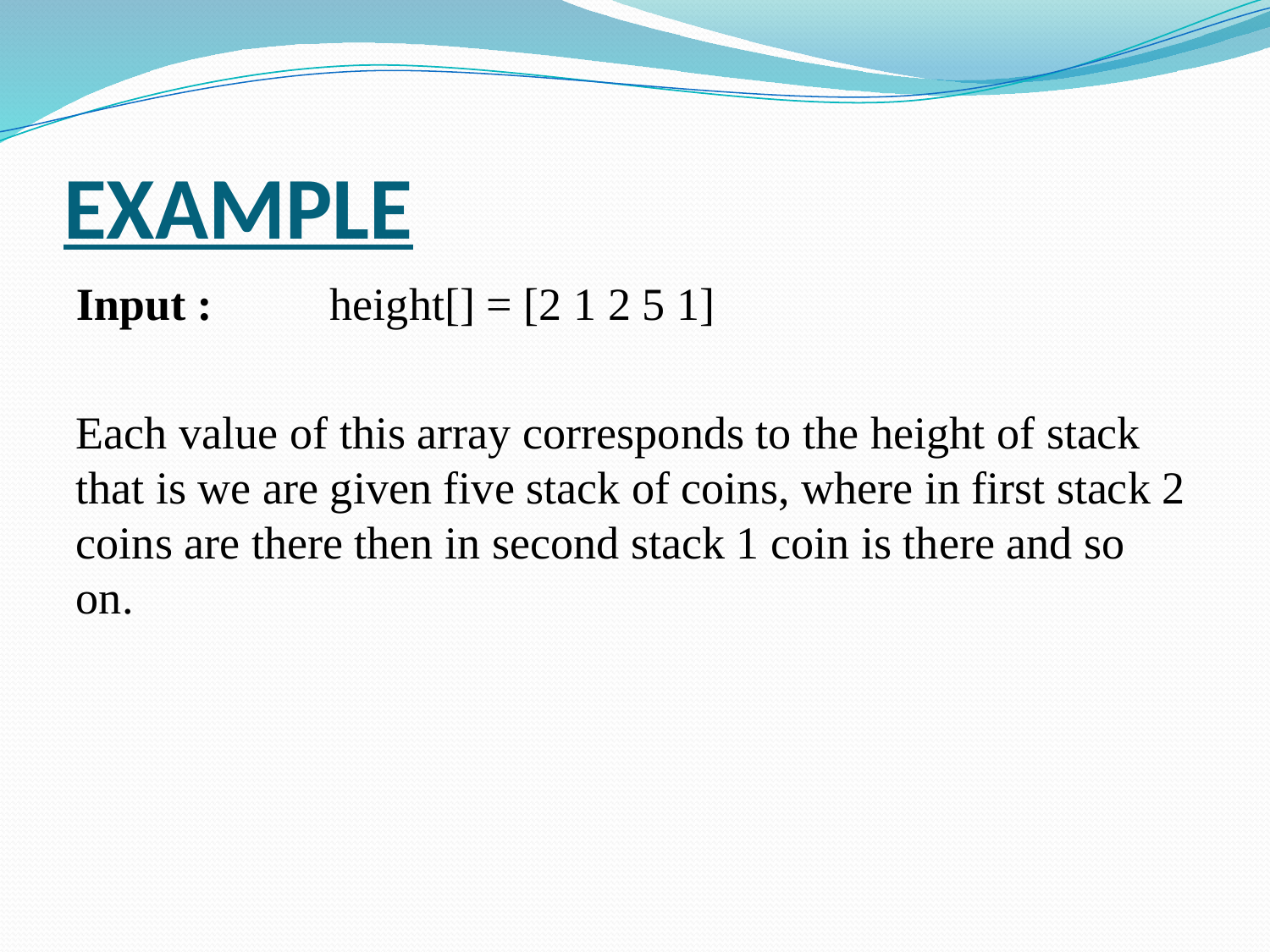

# EXAMPLE
Input : 	height[] = [2 1 2 5 1]

Each value of this array corresponds to the height of stack that is we are given five stack of coins, where in first stack 2 coins are there then in second stack 1 coin is there and so on.